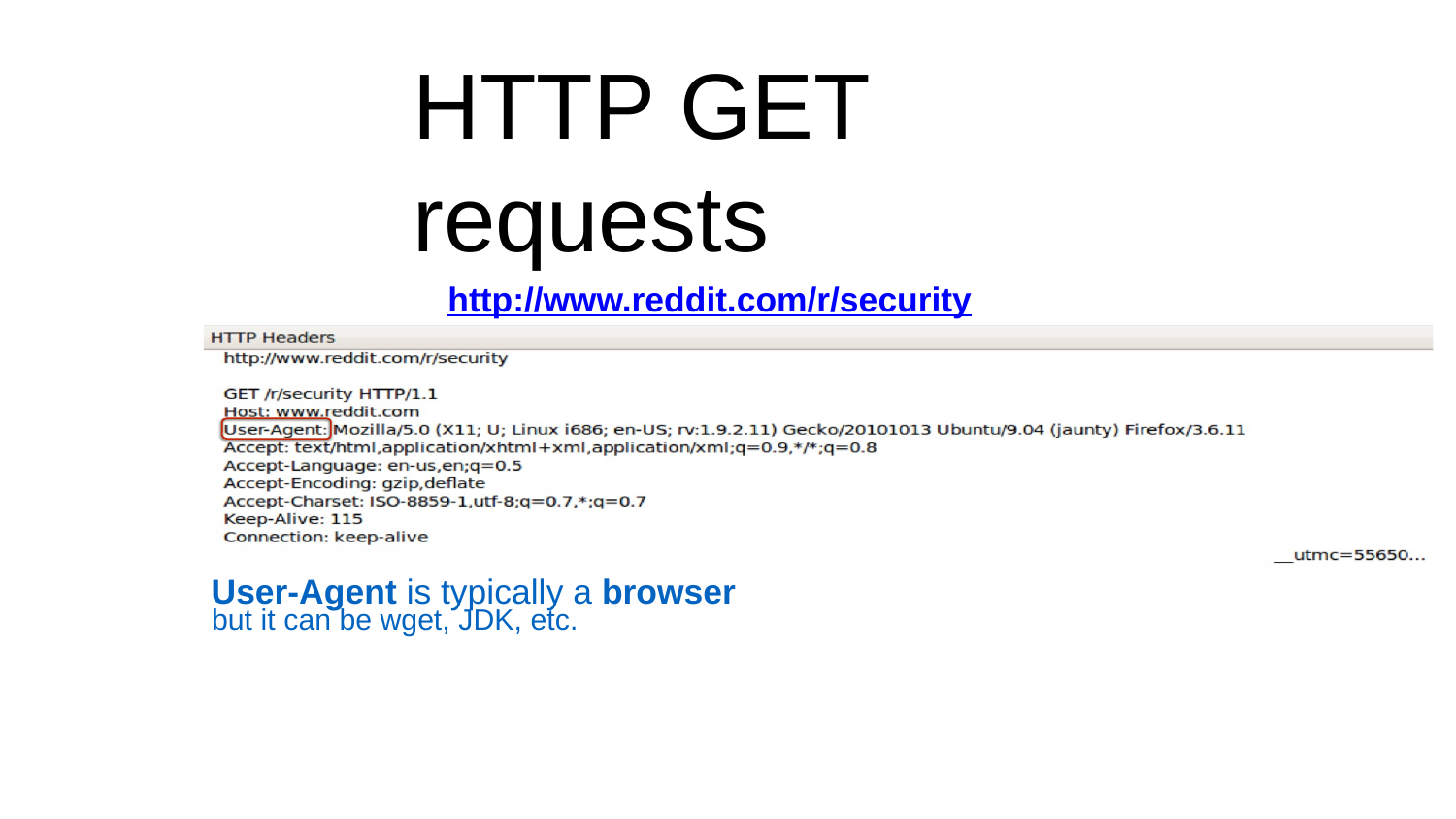

HTTP GET requests

http://www.reddit.com/r/security

User-Agent is typically a browser

but it can be wget, JDK, etc.